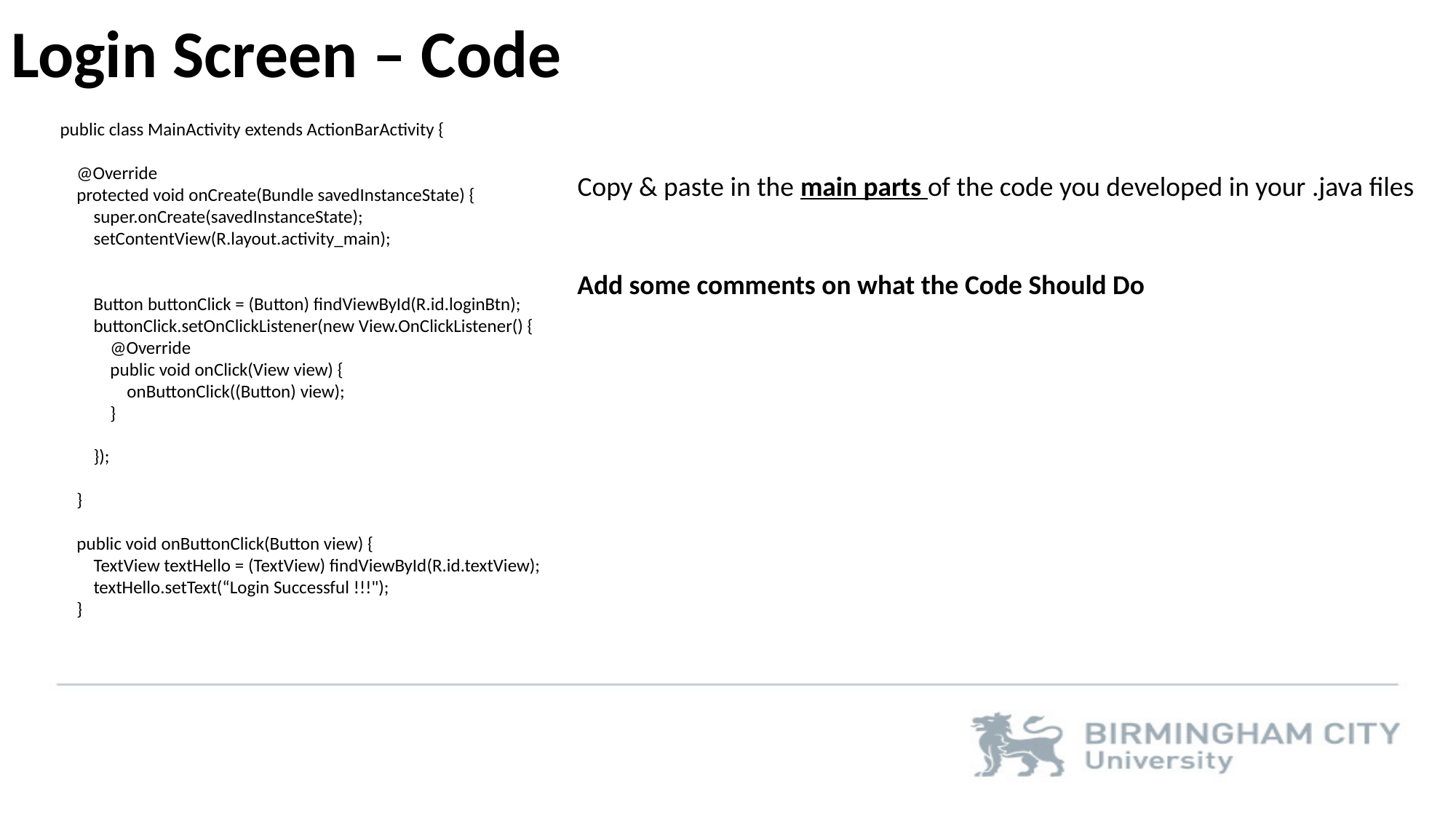

# Login Screen – Code

Copy & paste in the main parts of the code you developed in your .java files

Add some comments on what the Code Should Do

public class MainActivity extends ActionBarActivity {

    @Override
    protected void onCreate(Bundle savedInstanceState) {
        super.onCreate(savedInstanceState);
        setContentView(R.layout.activity_main);

        Button buttonClick = (Button) findViewById(R.id.loginBtn);
        buttonClick.setOnClickListener(new View.OnClickListener() {
            @Override
            public void onClick(View view) {
                onButtonClick((Button) view);
            }

        });

    }

    public void onButtonClick(Button view) {
        TextView textHello = (TextView) findViewById(R.id.textView);
        textHello.setText(“Login Successful !!!");
    }